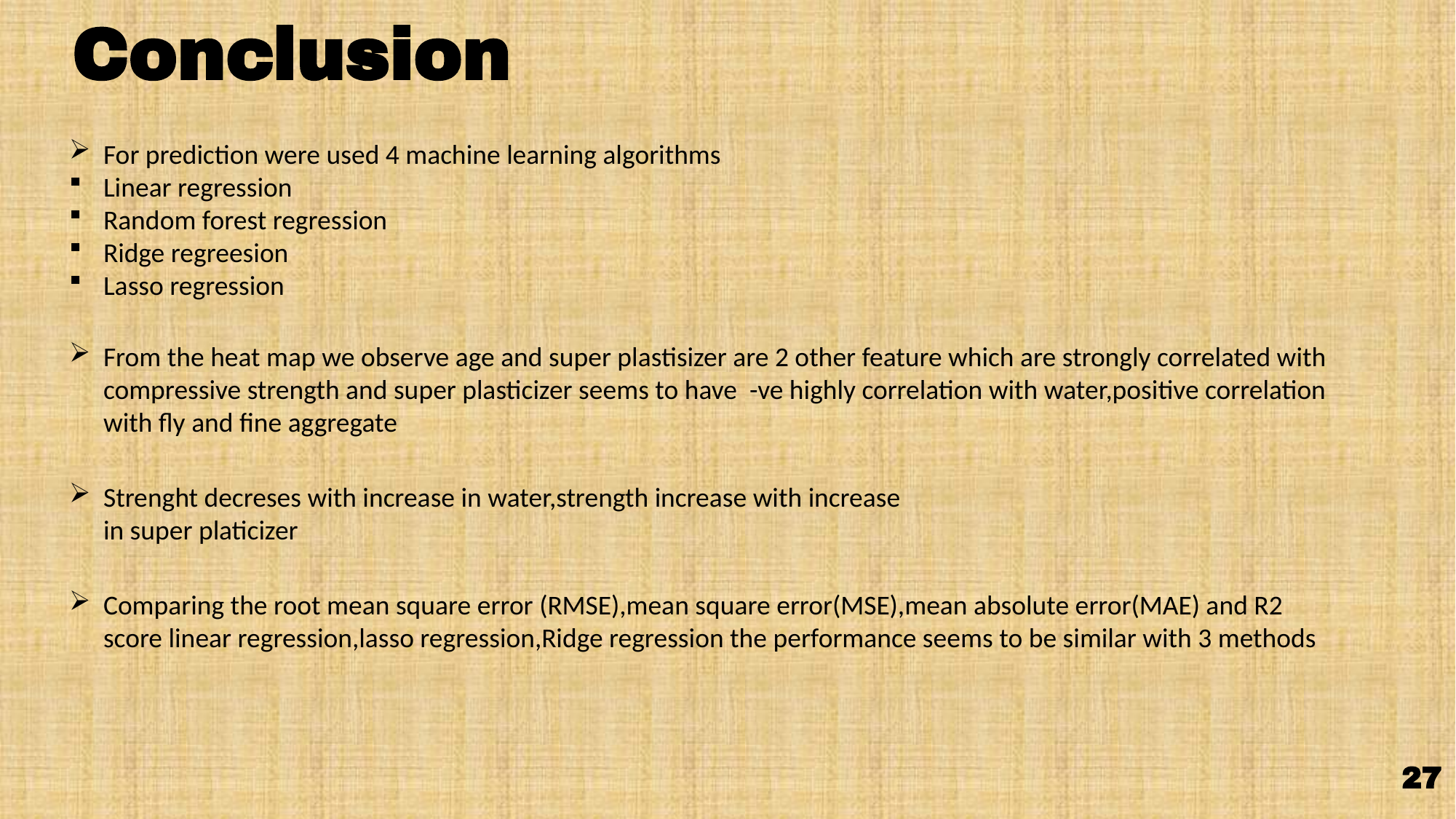

# Conclusion
For prediction were used 4 machine learning algorithms
Linear regression
Random forest regression
Ridge regreesion
Lasso regression
From the heat map we observe age and super plastisizer are 2 other feature which are strongly correlated with compressive strength and super plasticizer seems to have  -ve highly correlation with water,positive correlation with fly and fine aggregate
Strenght decreses with increase in water,strength increase with increase in super platicizer
Comparing the root mean square error (RMSE),mean square error(MSE),mean absolute error(MAE) and R2 score linear regression,lasso regression,Ridge regression the performance seems to be similar with 3 methods
27